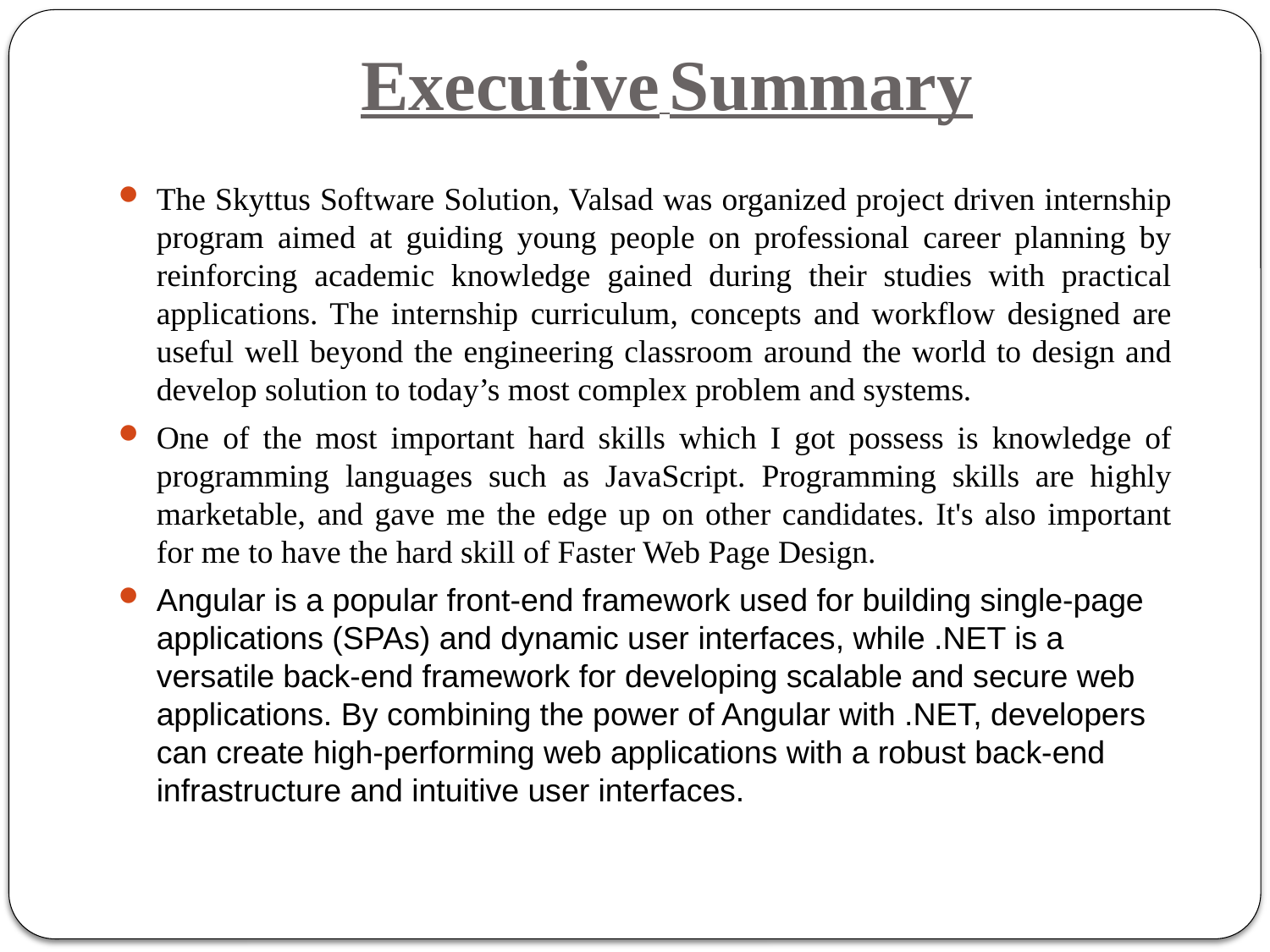

# Executive Summary
The Skyttus Software Solution, Valsad was organized project driven internship program aimed at guiding young people on professional career planning by reinforcing academic knowledge gained during their studies with practical applications. The internship curriculum, concepts and workflow designed are useful well beyond the engineering classroom around the world to design and develop solution to today’s most complex problem and systems.
One of the most important hard skills which I got possess is knowledge of programming languages such as JavaScript. Programming skills are highly marketable, and gave me the edge up on other candidates. It's also important for me to have the hard skill of Faster Web Page Design.
Angular is a popular front-end framework used for building single-page applications (SPAs) and dynamic user interfaces, while .NET is a versatile back-end framework for developing scalable and secure web applications. By combining the power of Angular with .NET, developers can create high-performing web applications with a robust back-end infrastructure and intuitive user interfaces.